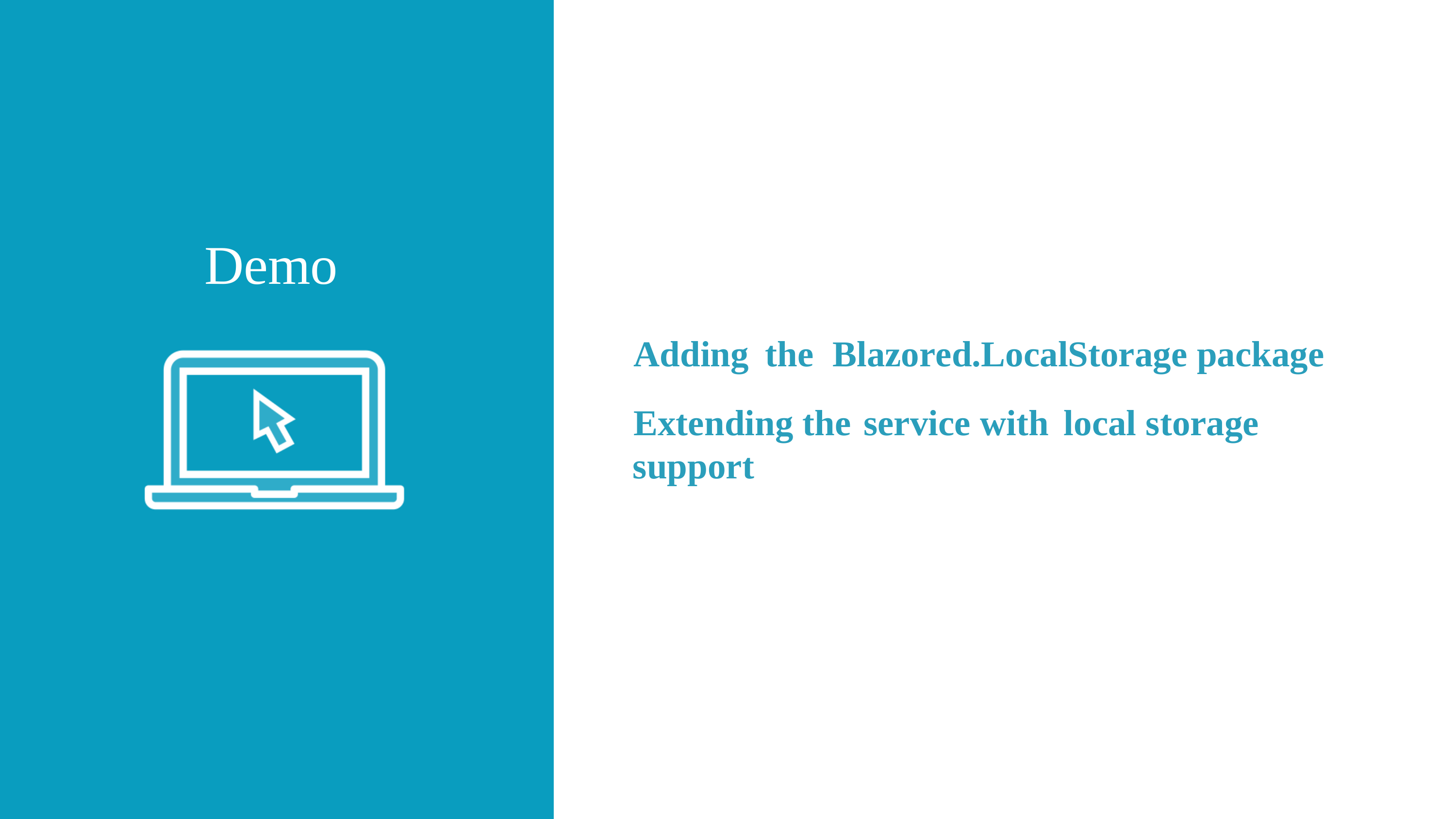

Demo
Adding the  Blazored.LocalStorage package
Extending the service with local storage support